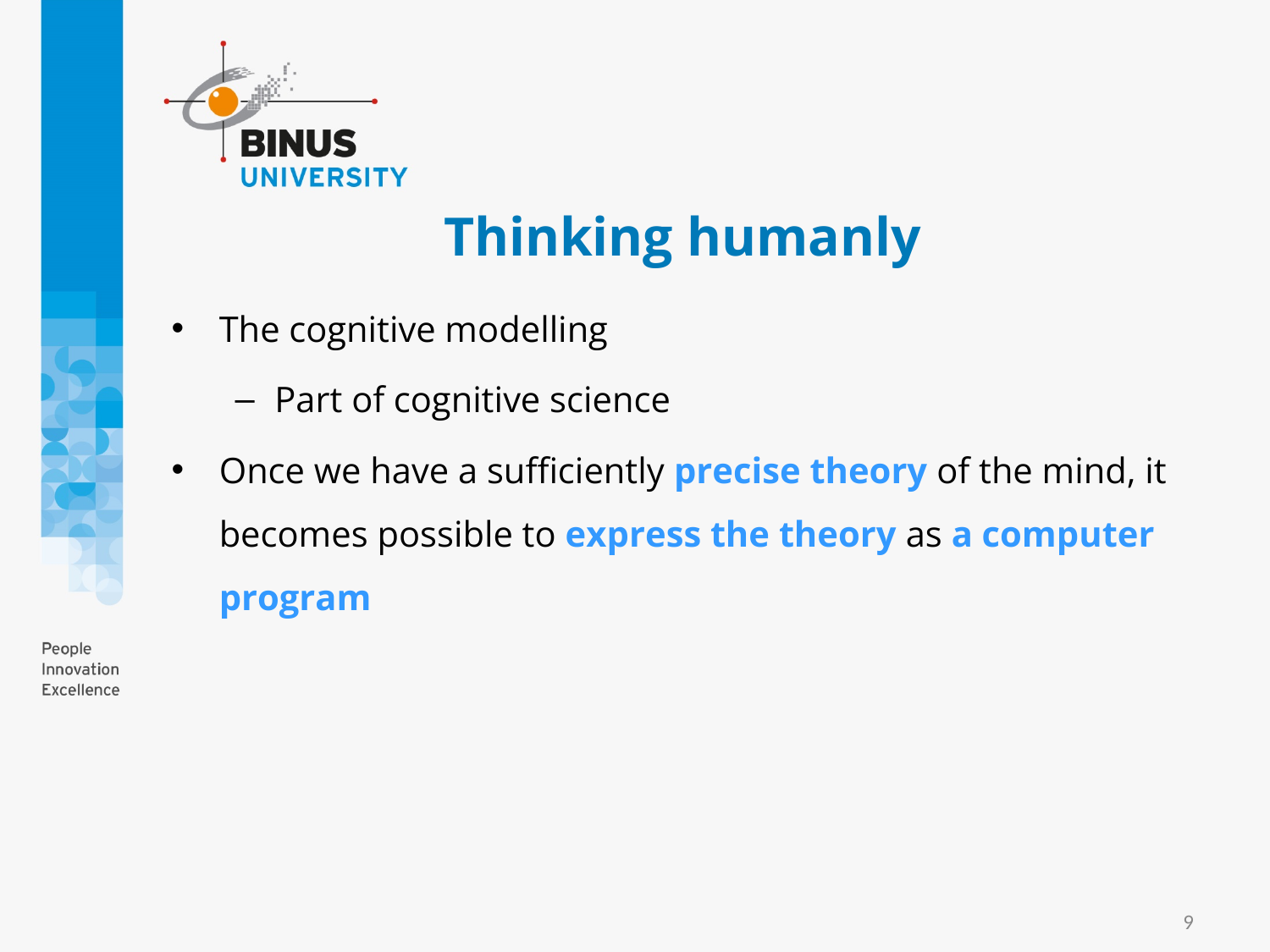

# Thinking humanly
The cognitive modelling
Part of cognitive science
Once we have a sufficiently precise theory of the mind, it becomes possible to express the theory as a computer program
9